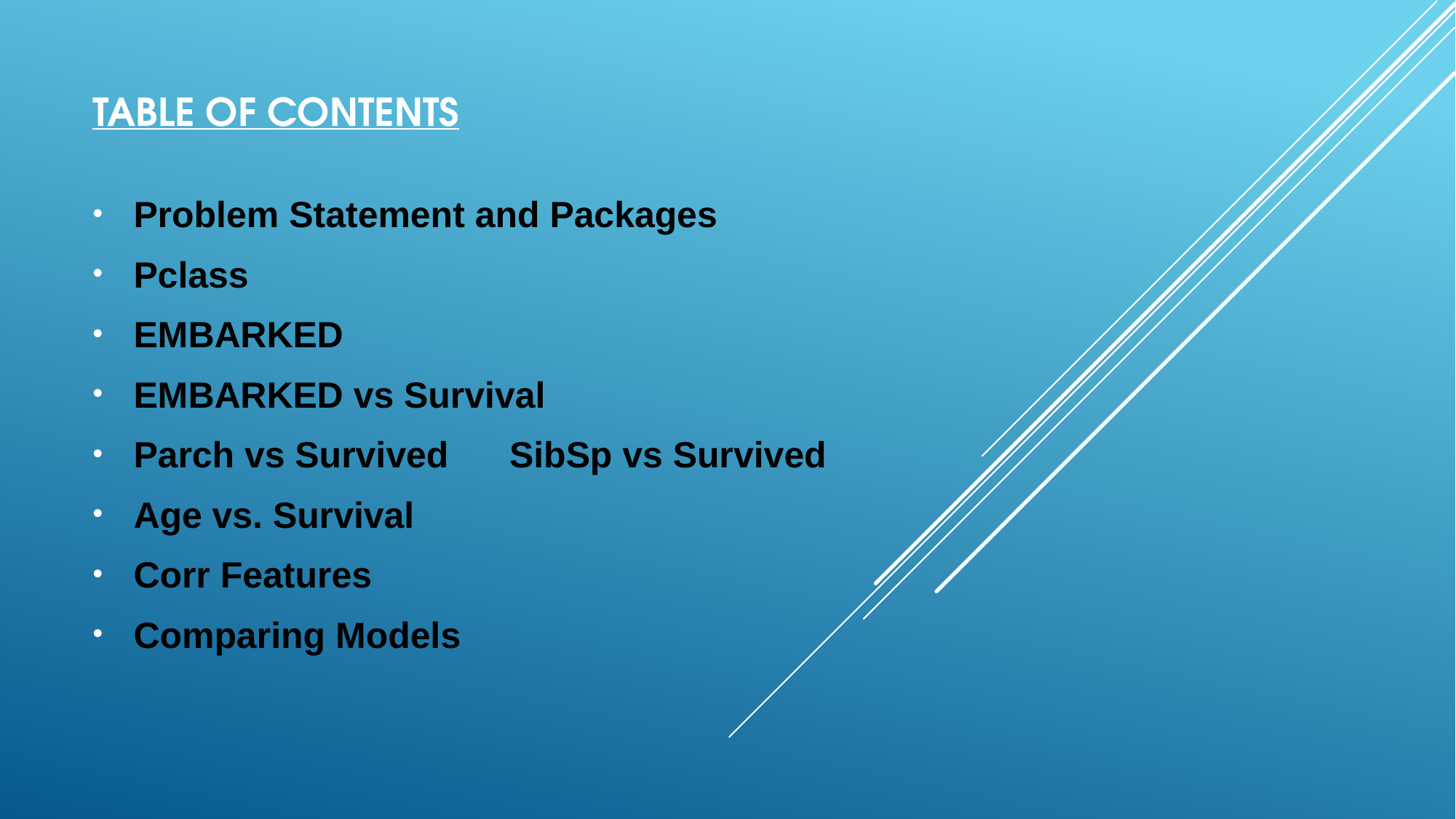

# Table of Contents
Problem Statement and Packages
Pclass
EMBARKED
EMBARKED vs Survival
Parch vs Survived      SibSp vs Survived
Age vs. Survival
Corr Features
Comparing Models